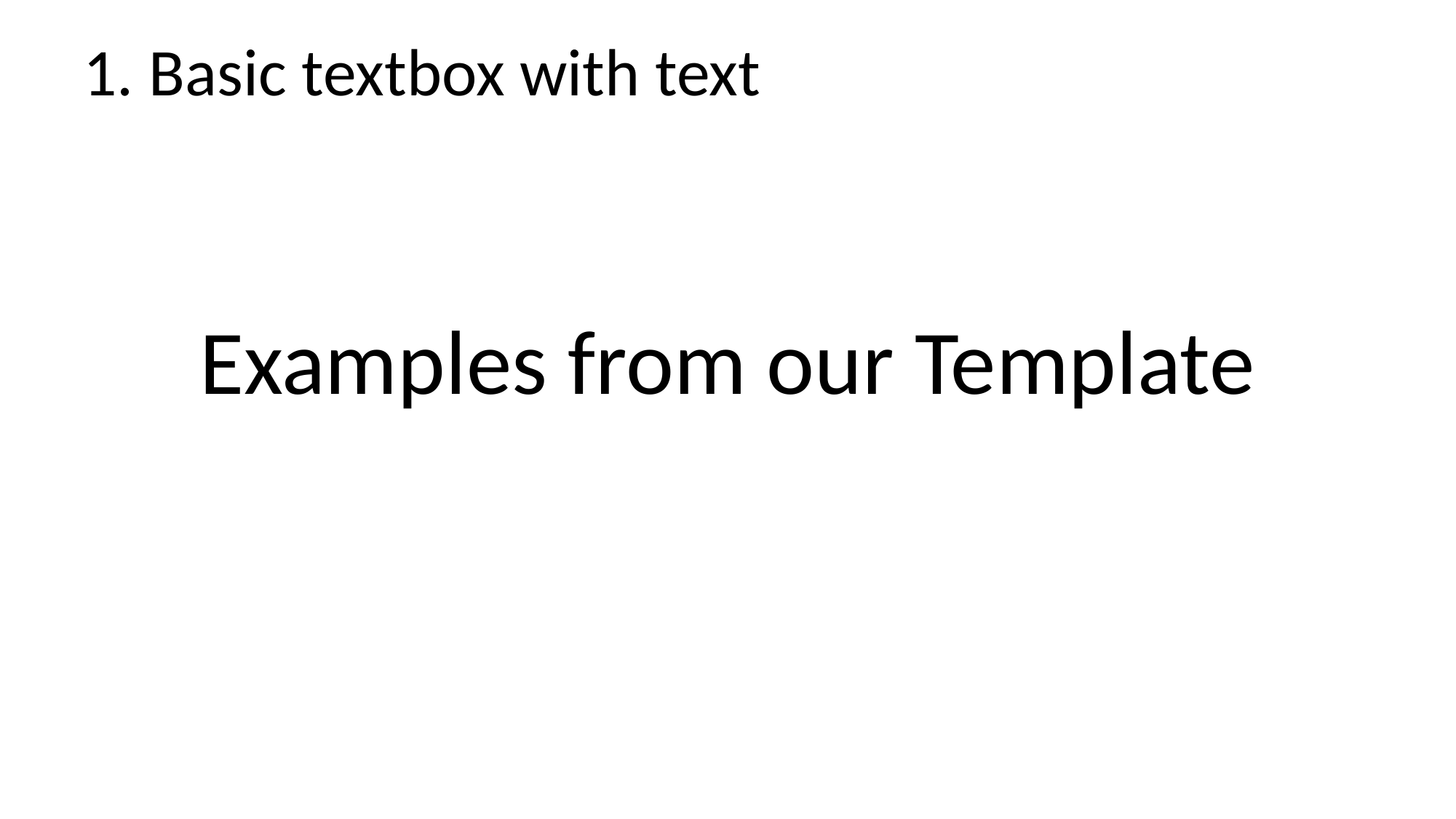

1. Basic textbox with text
# Examples from our Template